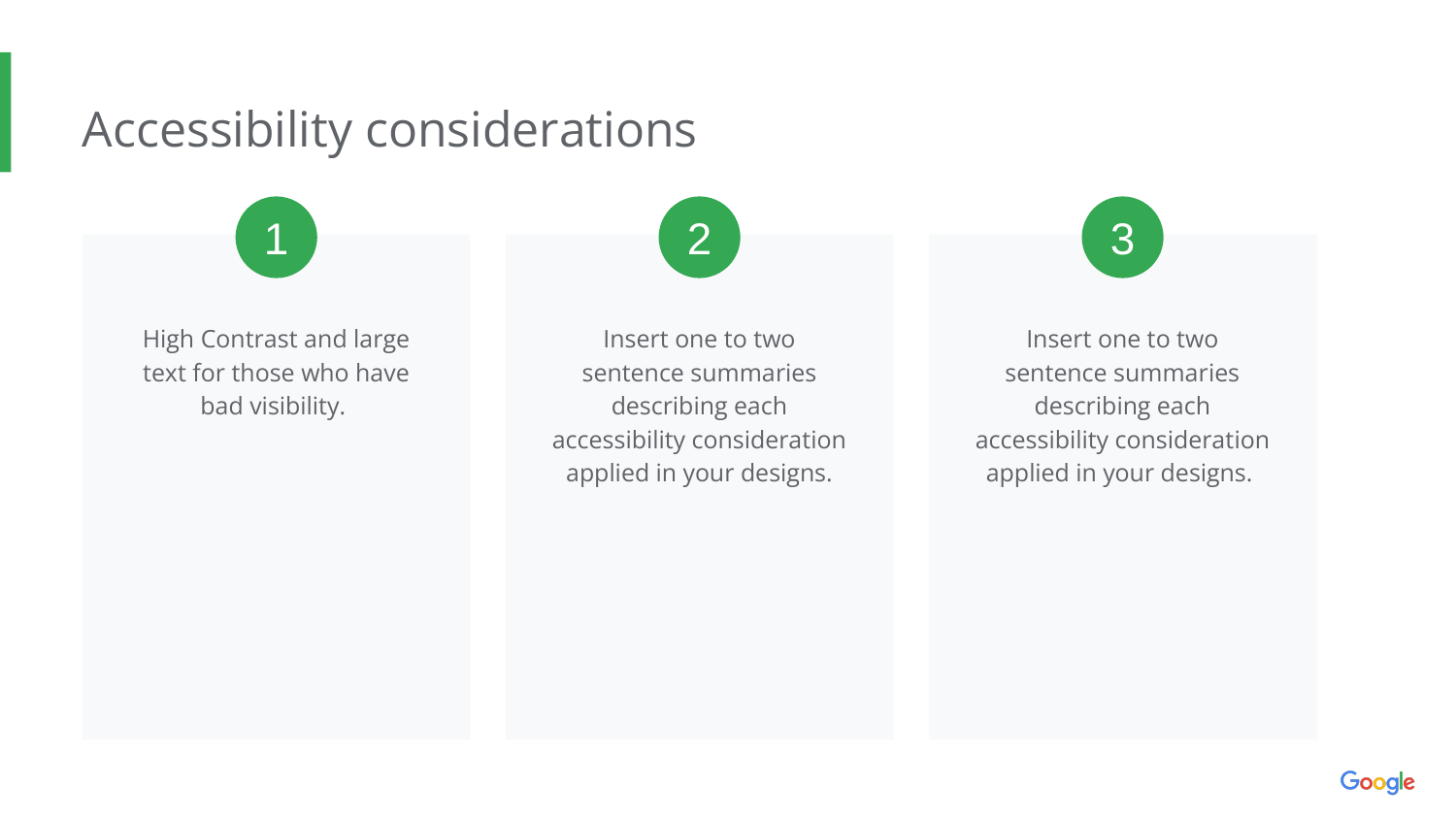

Accessibility considerations
1
2
3

High Contrast and large text for those who have bad visibility.
Insert one to two sentence summaries describing each accessibility consideration applied in your designs.
Insert one to two sentence summaries describing each accessibility consideration applied in your designs.